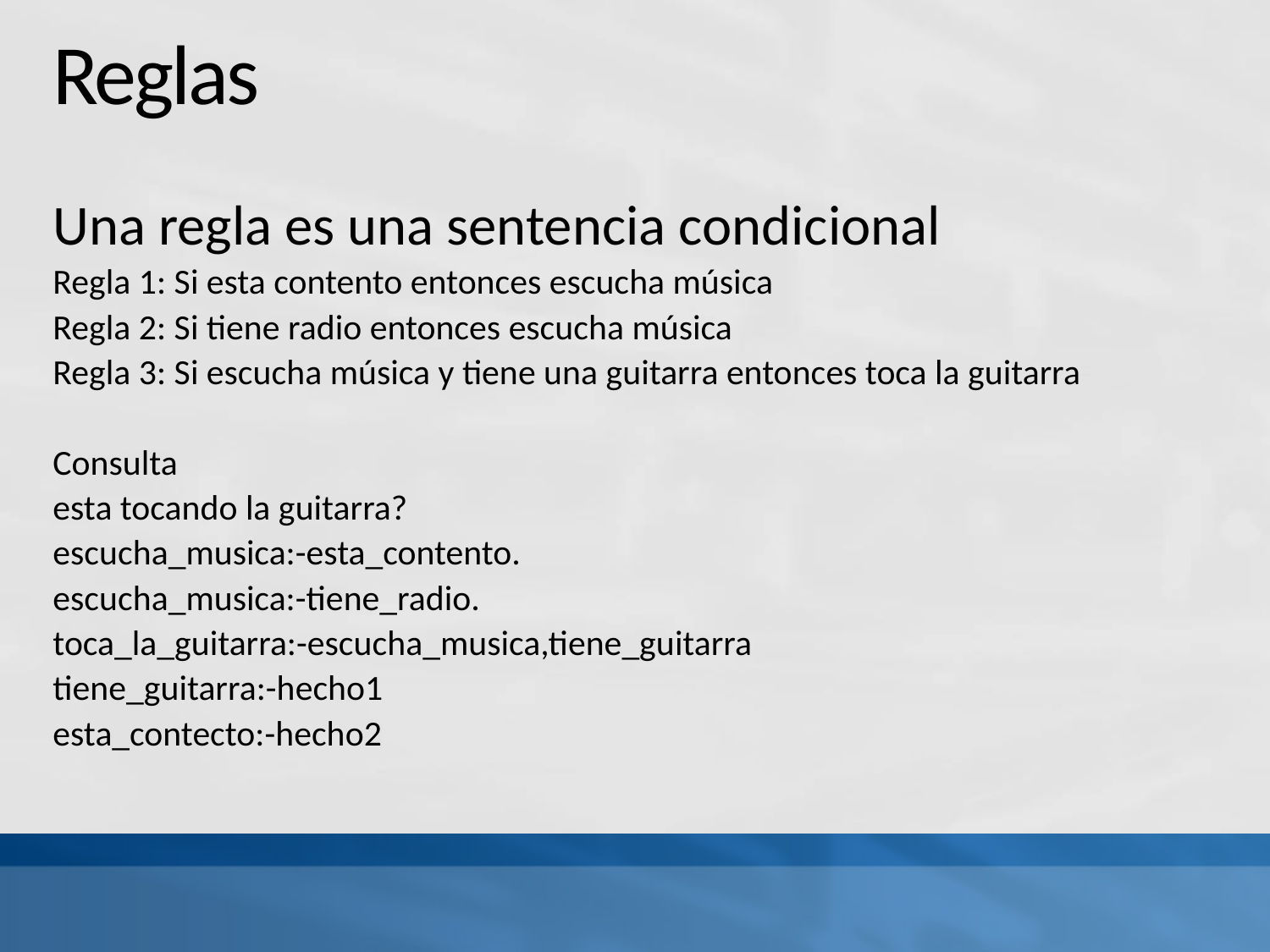

# Reglas
Una regla es una sentencia condicional
Regla 1: Si esta contento entonces escucha música
Regla 2: Si tiene radio entonces escucha música
Regla 3: Si escucha música y tiene una guitarra entonces toca la guitarra

Consulta
esta tocando la guitarra?
escucha_musica:-esta_contento.
escucha_musica:-tiene_radio.
toca_la_guitarra:-escucha_musica,tiene_guitarra
tiene_guitarra:-hecho1
esta_contecto:-hecho2